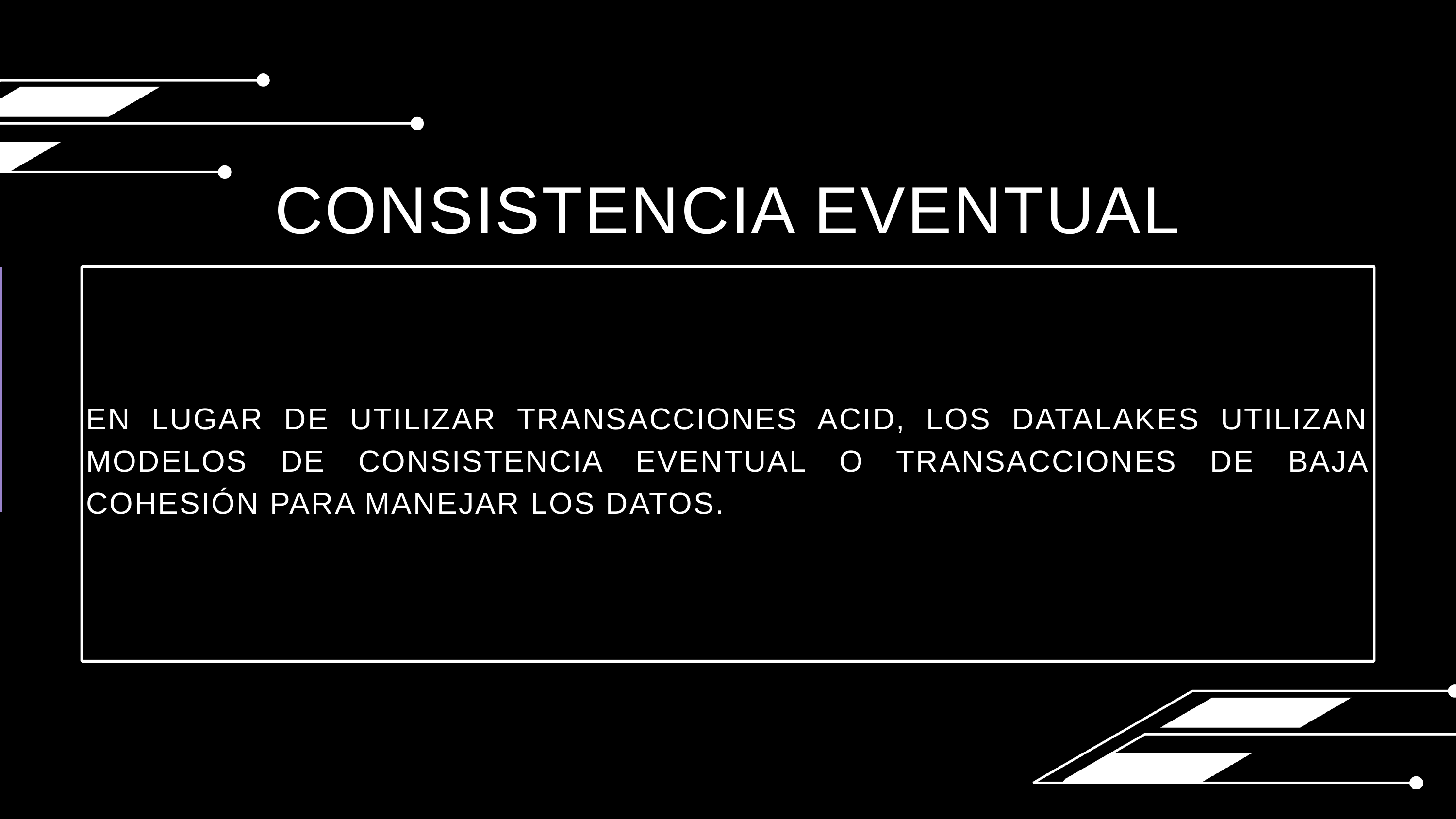

CONSISTENCIA EVENTUAL

EN LUGAR DE UTILIZAR TRANSACCIONES ACID, LOS DATALAKES UTILIZAN MODELOS DE CONSISTENCIA EVENTUAL O TRANSACCIONES DE BAJA COHESIÓN PARA MANEJAR LOS DATOS.